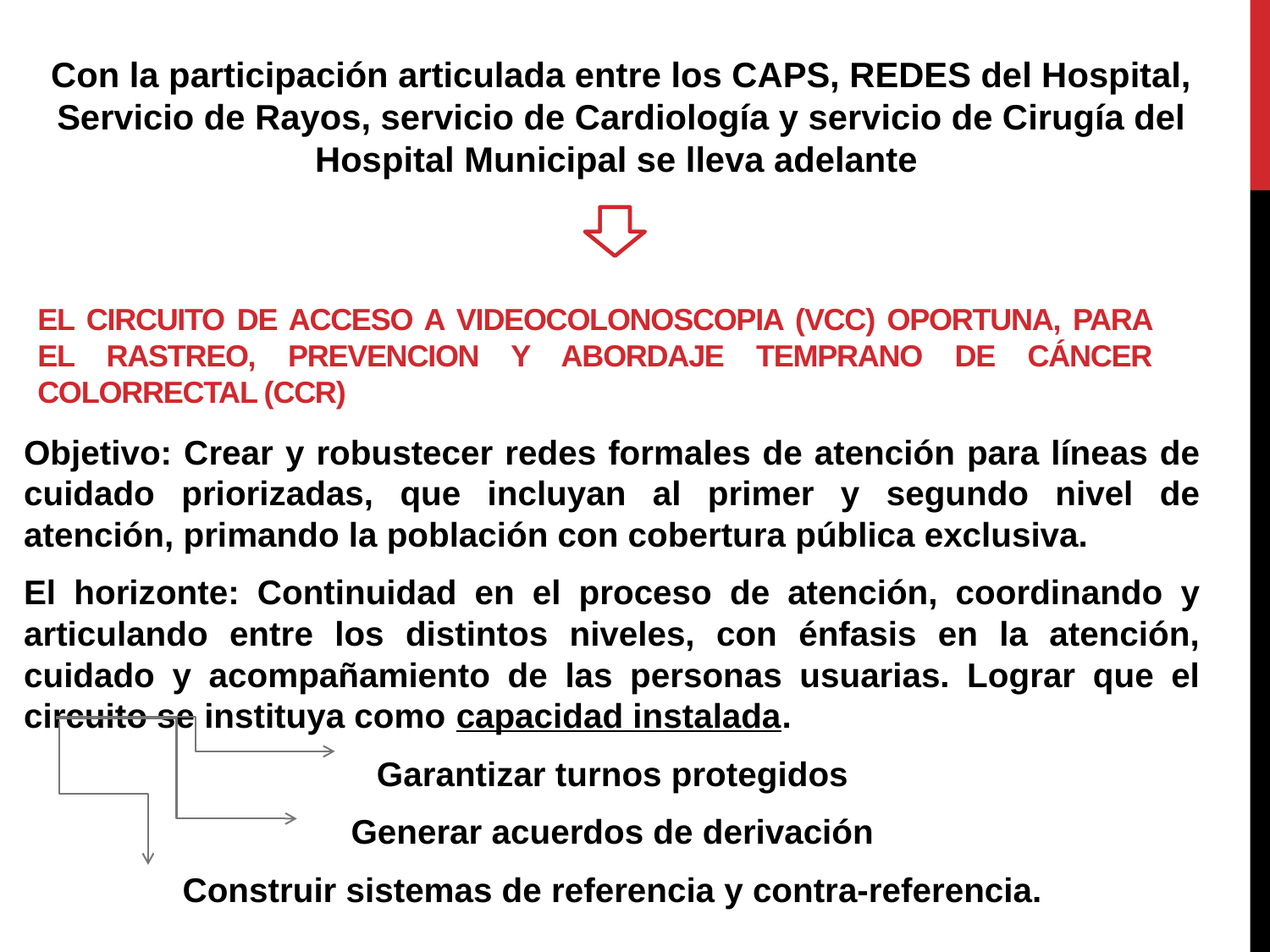

Con la participación articulada entre los CAPS, REDES del Hospital, Servicio de Rayos, servicio de Cardiología y servicio de Cirugía del Hospital Municipal se lleva adelante

# EL CIRCUITO DE ACCESO A videocolonoscopia (VCC) oportuna, para el rastreo, PREVENCION Y ABORDAJE TEMPRANO de cáncer colorrectal (ccr)

Objetivo: Crear y robustecer redes formales de atención para líneas de cuidado priorizadas, que incluyan al primer y segundo nivel de atención, primando la población con cobertura pública exclusiva.
El horizonte: Continuidad en el proceso de atención, coordinando y articulando entre los distintos niveles, con énfasis en la atención, cuidado y acompañamiento de las personas usuarias. Lograr que el circuito se instituya como capacidad instalada.
Garantizar turnos protegidos
Generar acuerdos de derivación
Construir sistemas de referencia y contra-referencia.